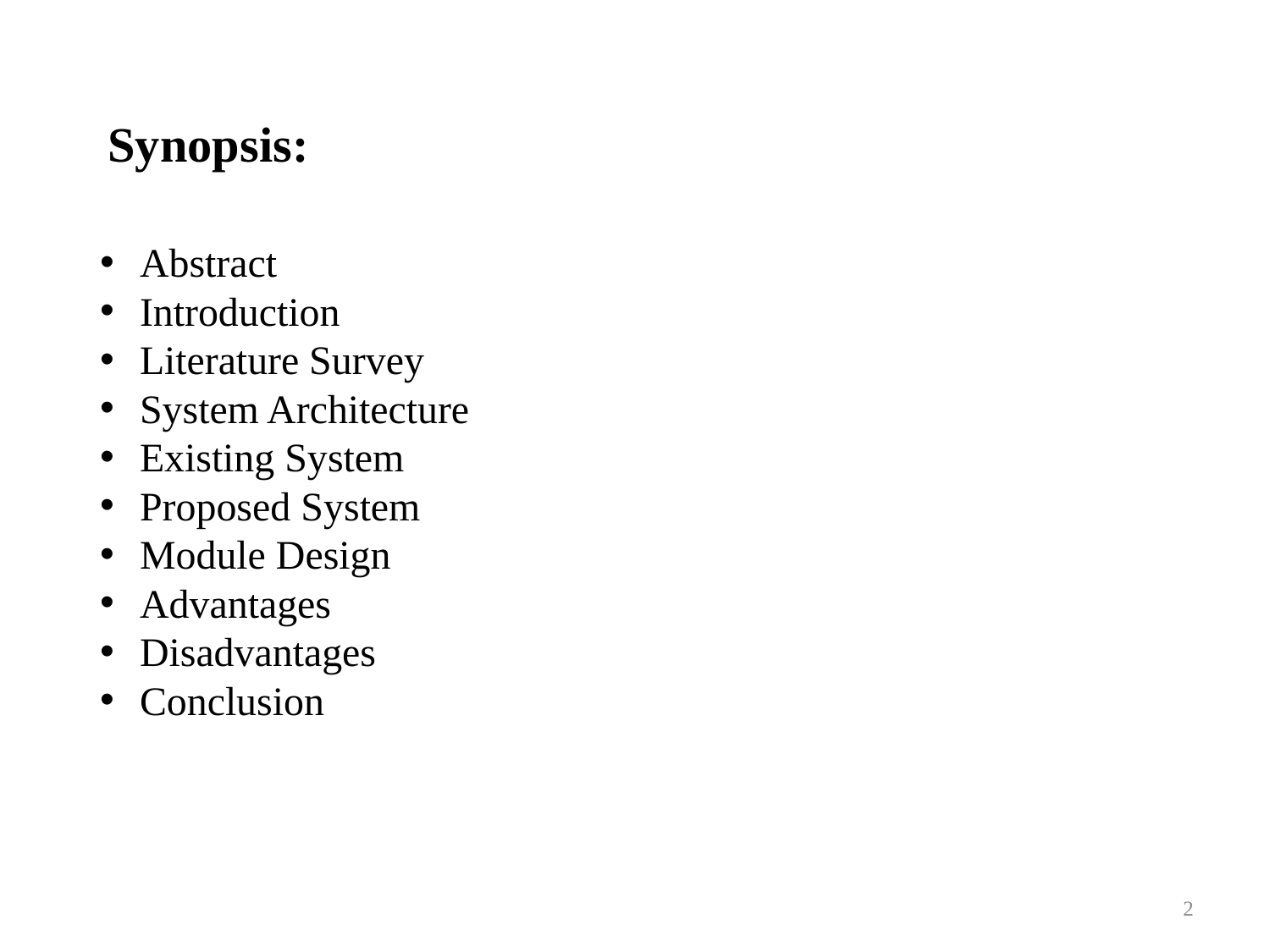

# Synopsis:
Abstract
Introduction
Literature Survey
System Architecture
Existing System
Proposed System
Module Design
Advantages
Disadvantages
Conclusion

2